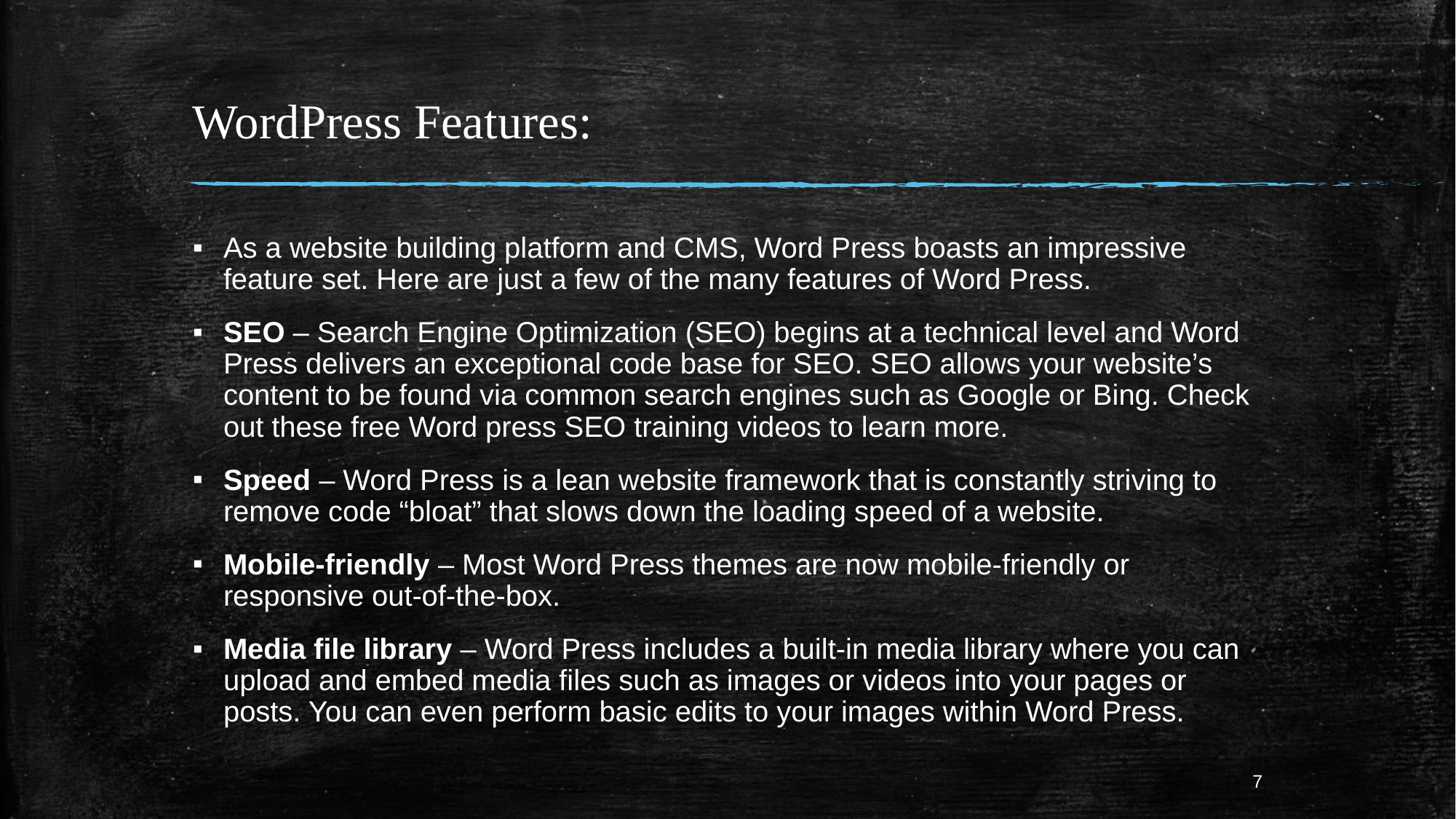

# WordPress Features:
As a website building platform and CMS, Word Press boasts an impressive feature set. Here are just a few of the many features of Word Press.
SEO – Search Engine Optimization (SEO) begins at a technical level and Word Press delivers an exceptional code base for SEO. SEO allows your website’s content to be found via common search engines such as Google or Bing. Check out these free Word press SEO training videos to learn more.
Speed – Word Press is a lean website framework that is constantly striving to remove code “bloat” that slows down the loading speed of a website.
Mobile-friendly – Most Word Press themes are now mobile-friendly or responsive out-of-the-box.
Media file library – Word Press includes a built-in media library where you can upload and embed media files such as images or videos into your pages or posts. You can even perform basic edits to your images within Word Press.
7